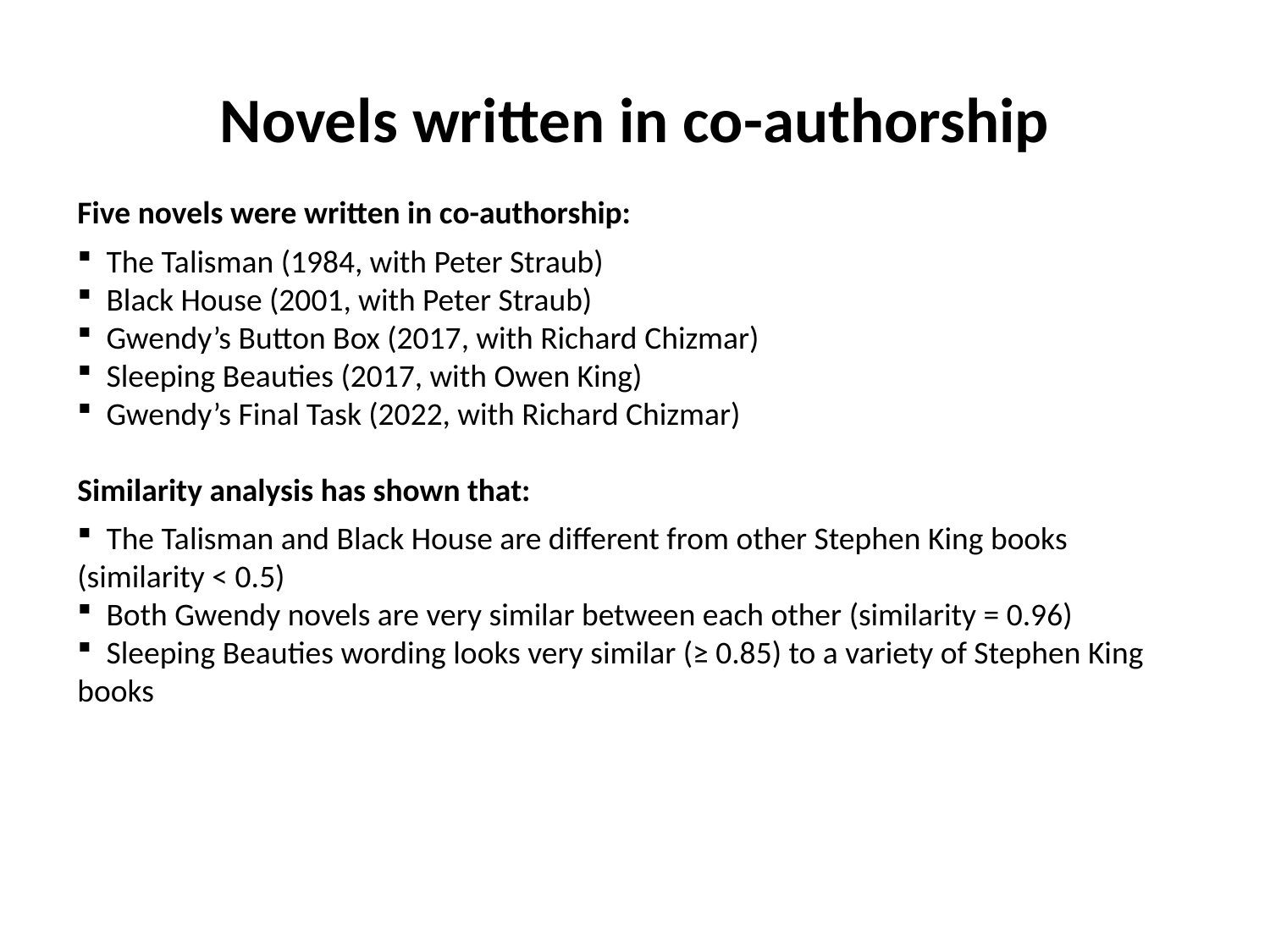

# Novels written in co-authorship
Five novels were written in co-authorship:
  The Talisman (1984, with Peter Straub)
  Black House (2001, with Peter Straub)
  Gwendy’s Button Box (2017, with Richard Chizmar)
  Sleeping Beauties (2017, with Owen King)
  Gwendy’s Final Task (2022, with Richard Chizmar)

Similarity analysis has shown that:
  The Talisman and Black House are different from other Stephen King books (similarity < 0.5)
  Both Gwendy novels are very similar between each other (similarity = 0.96)
  Sleeping Beauties wording looks very similar (≥ 0.85) to a variety of Stephen King books